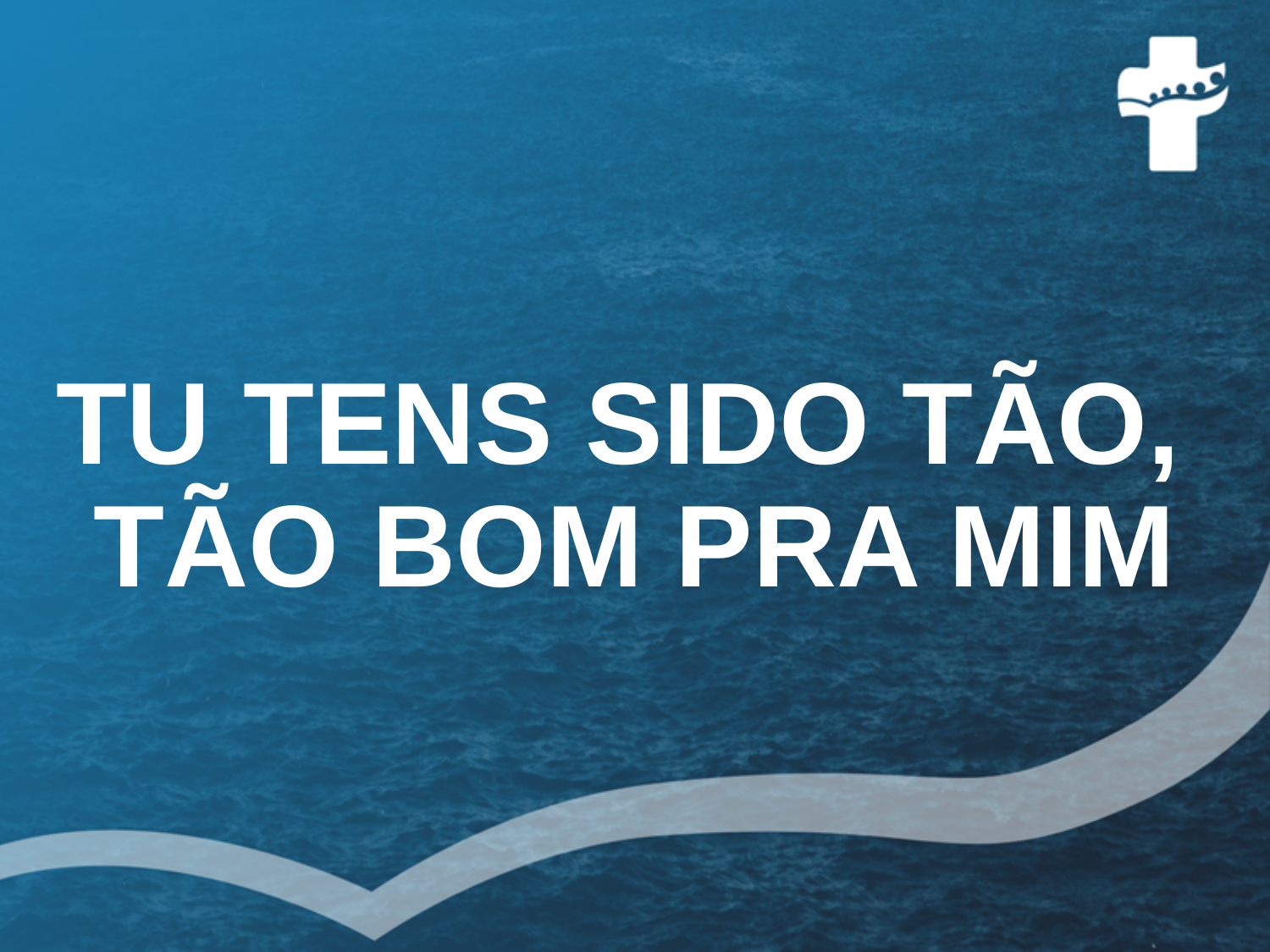

# TU TENS SIDO TÃO, TÃO BOM PRA MIM